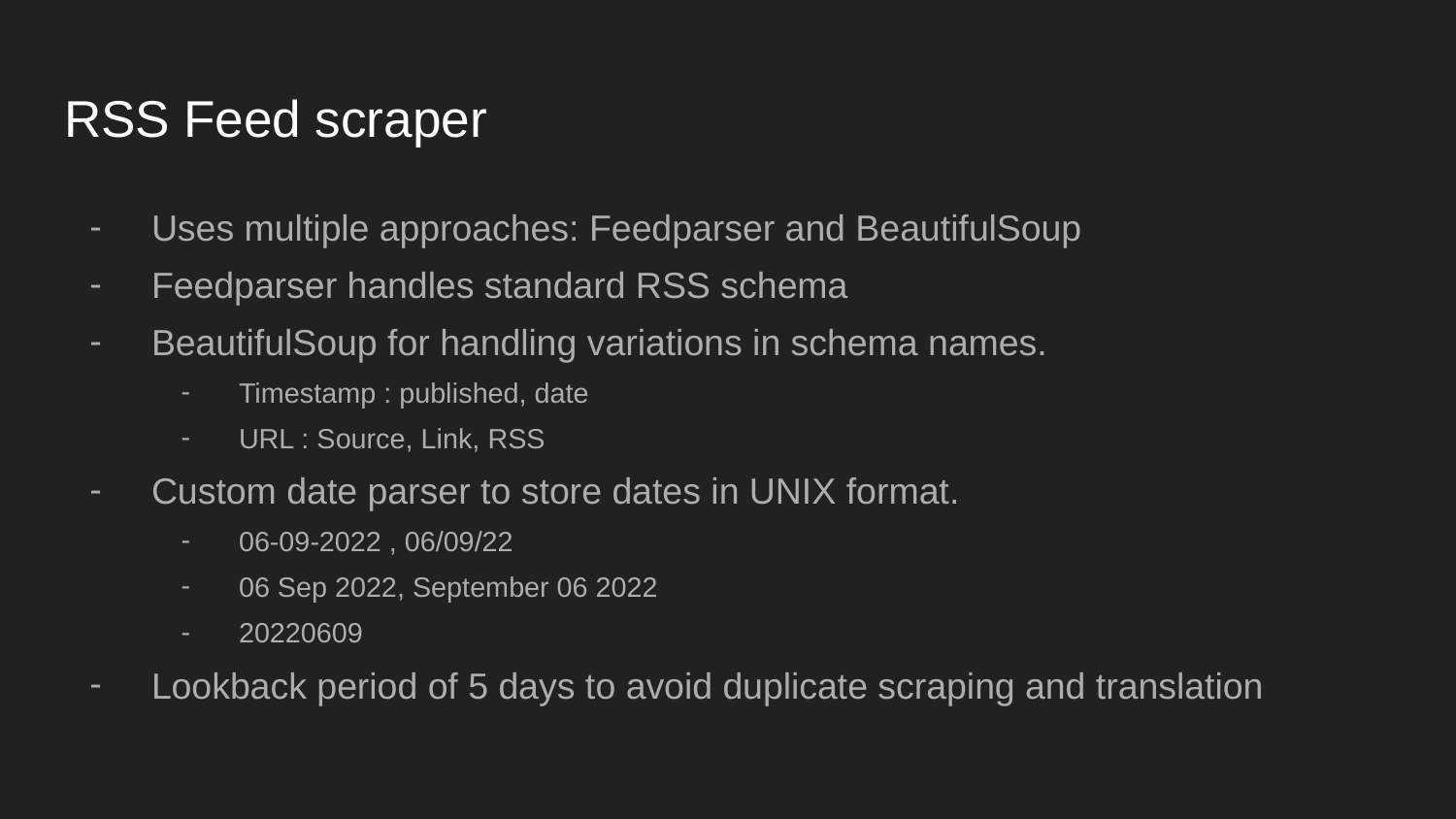

# RSS Feed scraper
Uses multiple approaches: Feedparser and BeautifulSoup
Feedparser handles standard RSS schema
BeautifulSoup for handling variations in schema names.
Timestamp : published, date
URL : Source, Link, RSS
Custom date parser to store dates in UNIX format.
06-09-2022 , 06/09/22
06 Sep 2022, September 06 2022
20220609
Lookback period of 5 days to avoid duplicate scraping and translation